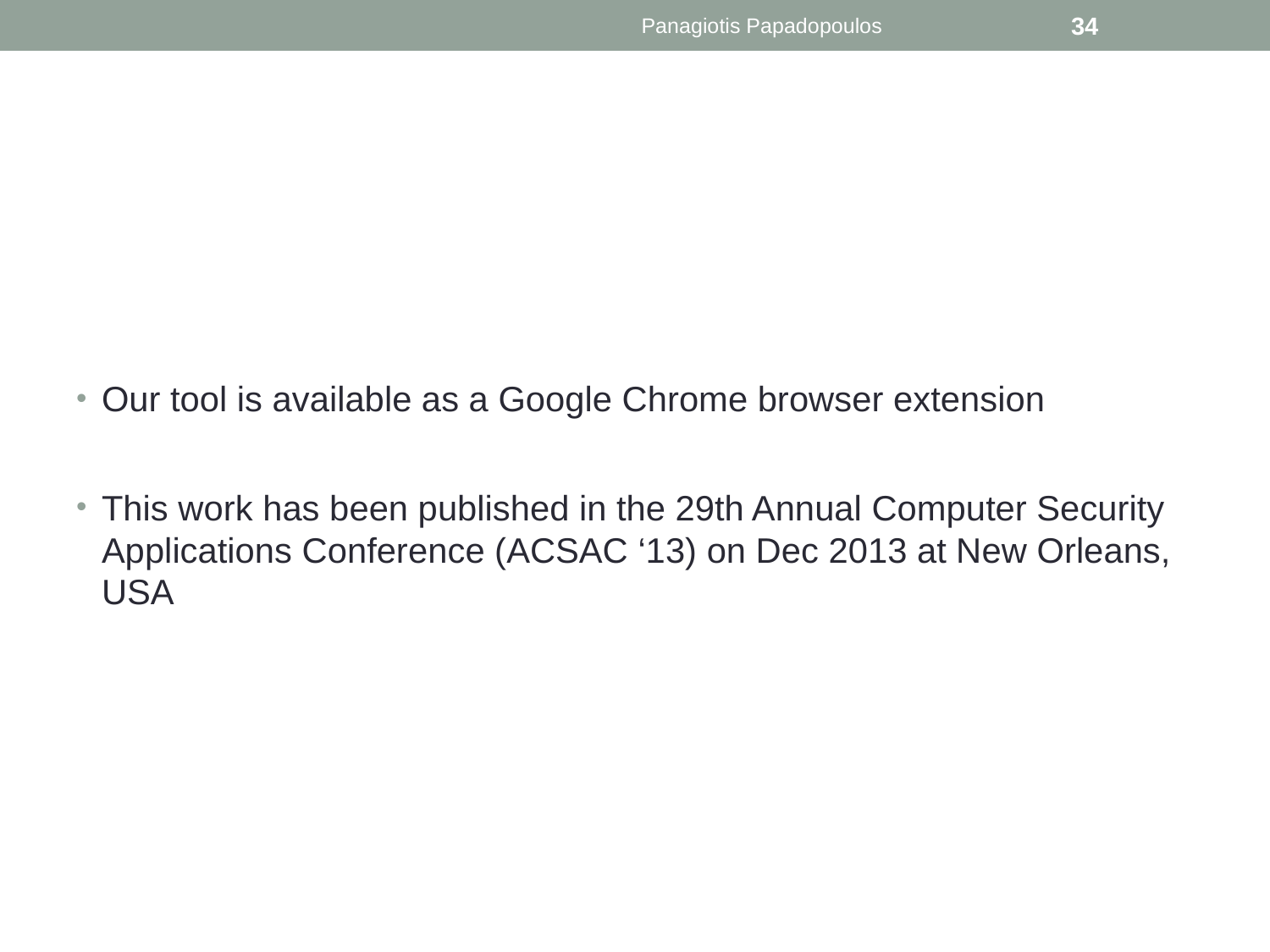

Panagiotis Papadopoulos
34

Our tool is available as a Google Chrome browser extension

This work has been published in the 29th Annual Computer Security Applications Conference (ACSAC ‘13) on Dec 2013 at New Orleans, USA